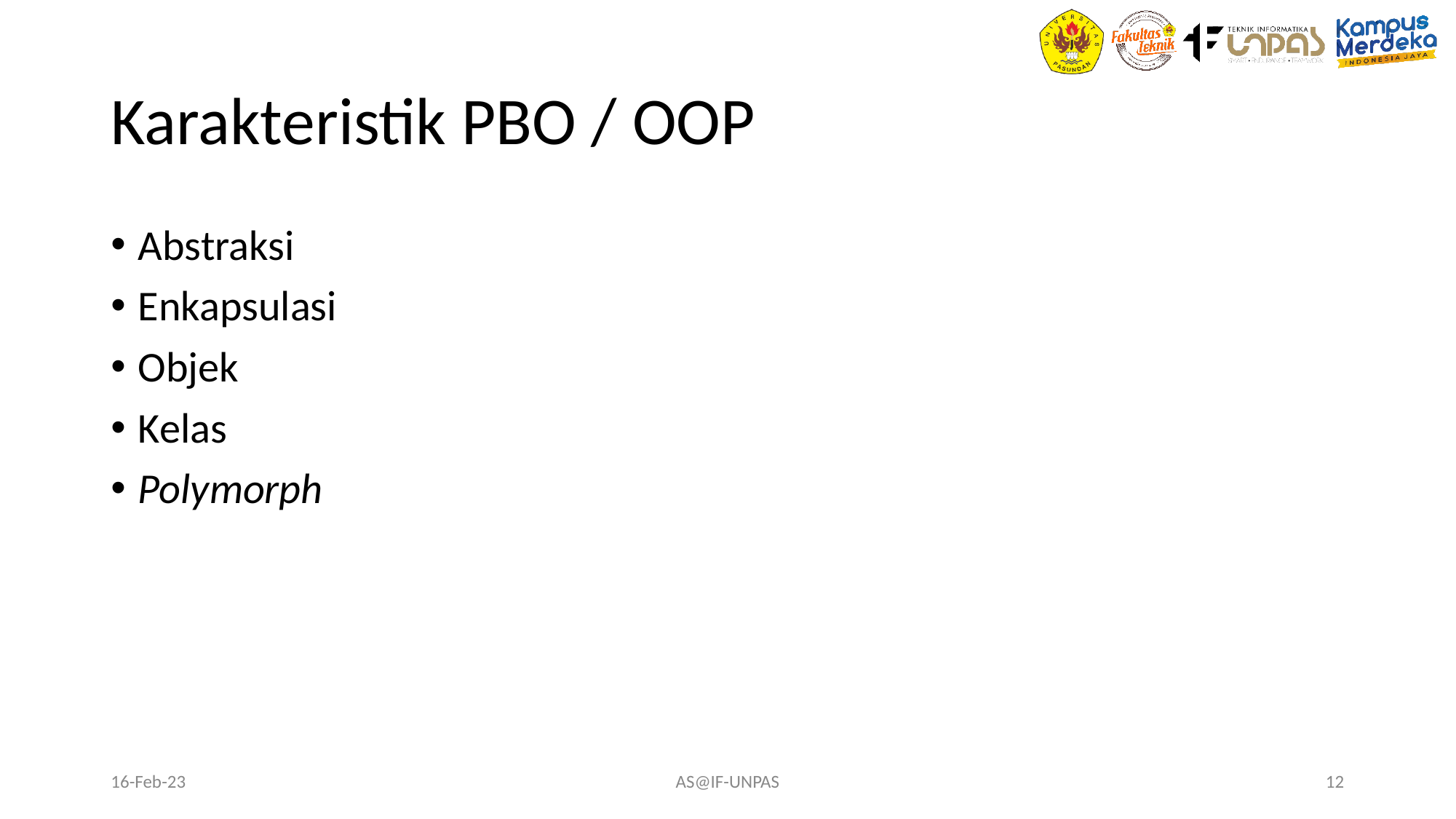

# Karakteristik PBO / OOP
Abstraksi
Enkapsulasi
Objek
Kelas
Polymorph
16-Feb-23
AS@IF-UNPAS
12